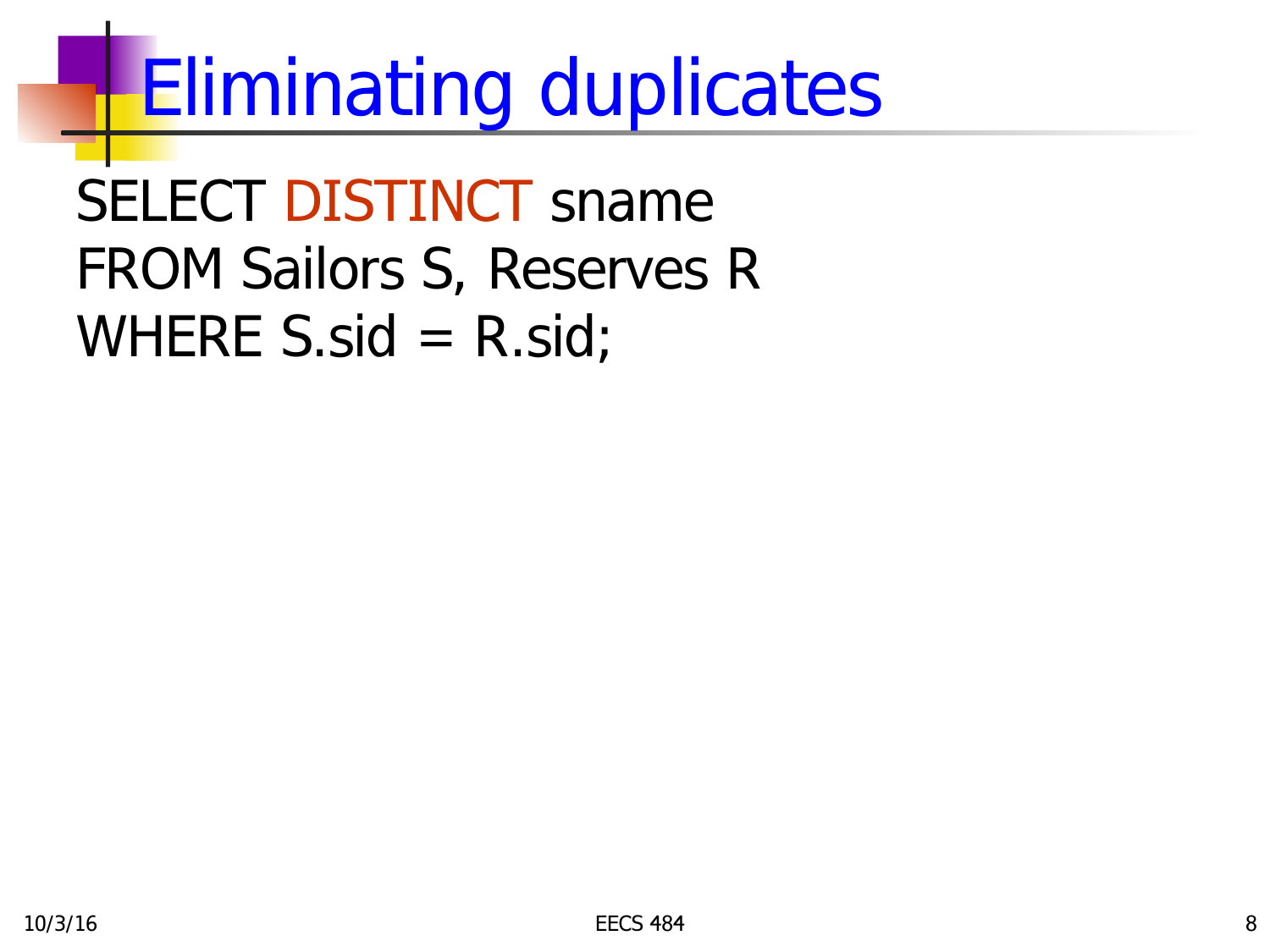

# Eliminating duplicates
SELECT DISTINCT sname
FROM Sailors S, Reserves R
WHERE S.sid = R.sid;
10/3/16
EECS 484
8